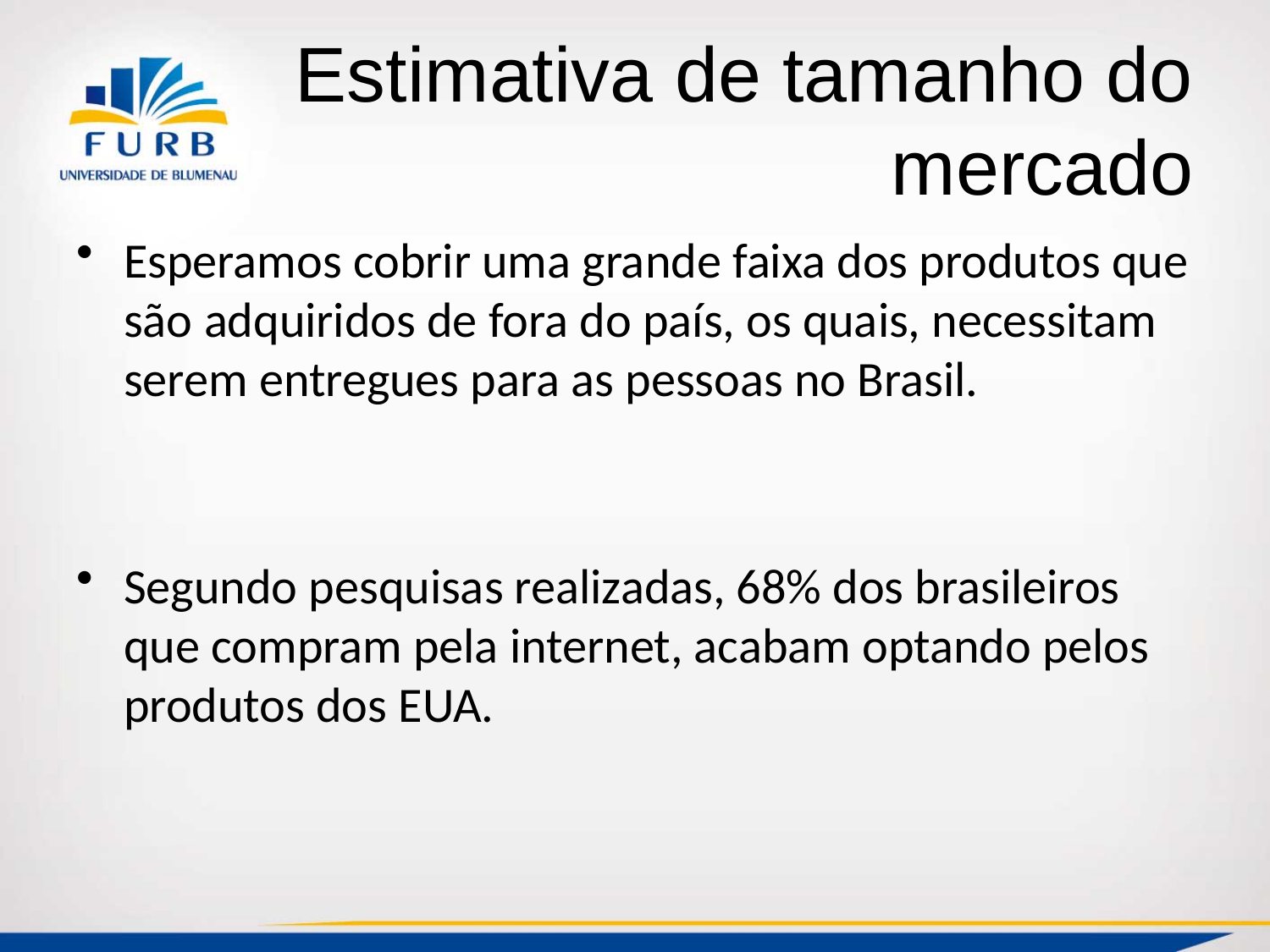

# Estimativa de tamanho do mercado
Esperamos cobrir uma grande faixa dos produtos que são adquiridos de fora do país, os quais, necessitam serem entregues para as pessoas no Brasil.

Segundo pesquisas realizadas, 68% dos brasileiros que compram pela internet, acabam optando pelos produtos dos EUA.